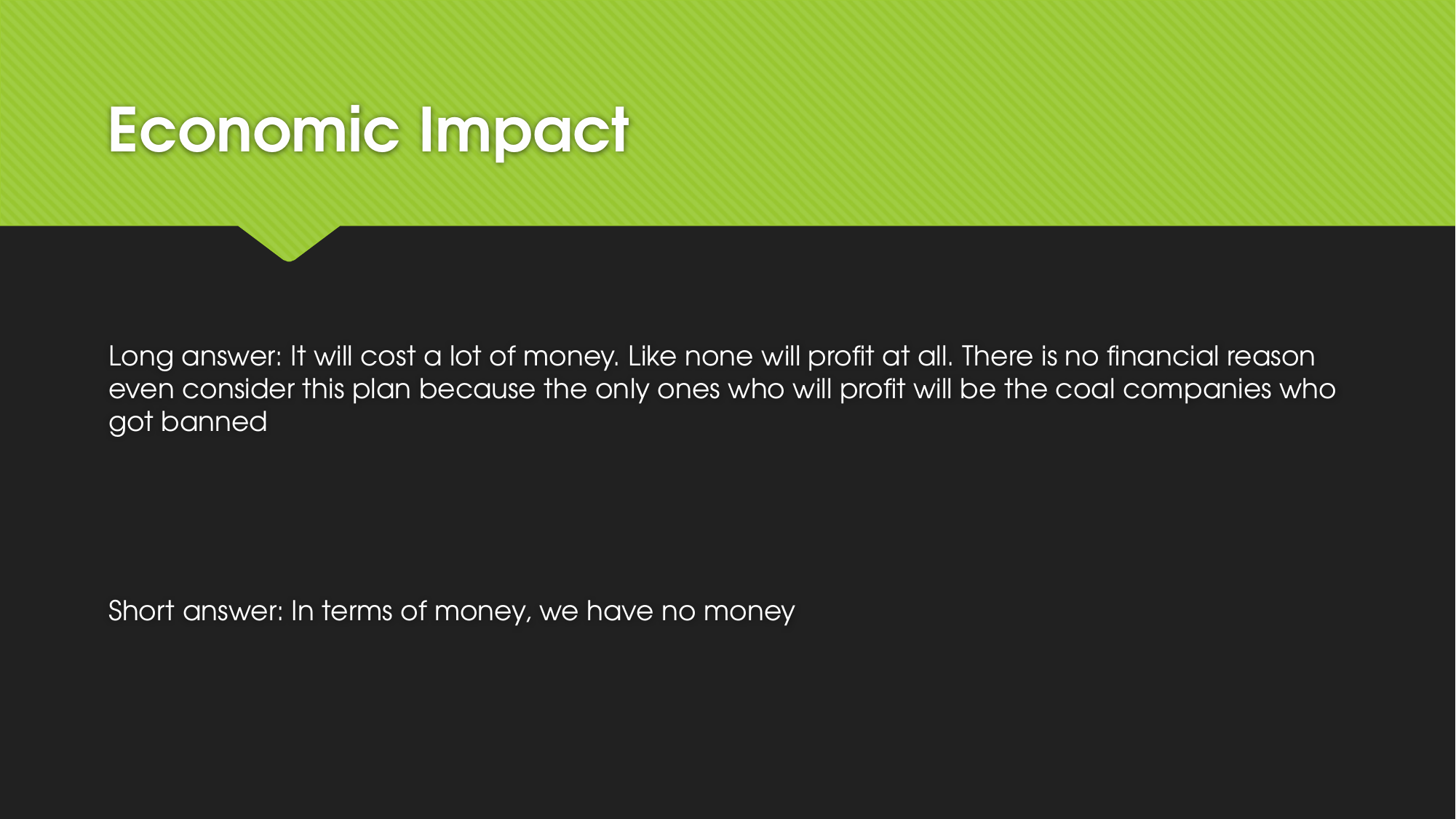

# Economic Impact
Long answer: It will cost a lot of money. Like none will profit at all. There is no financial reason even consider this plan because the only ones who will profit will be the coal companies who got banned

Short answer: In terms of money, we have no money